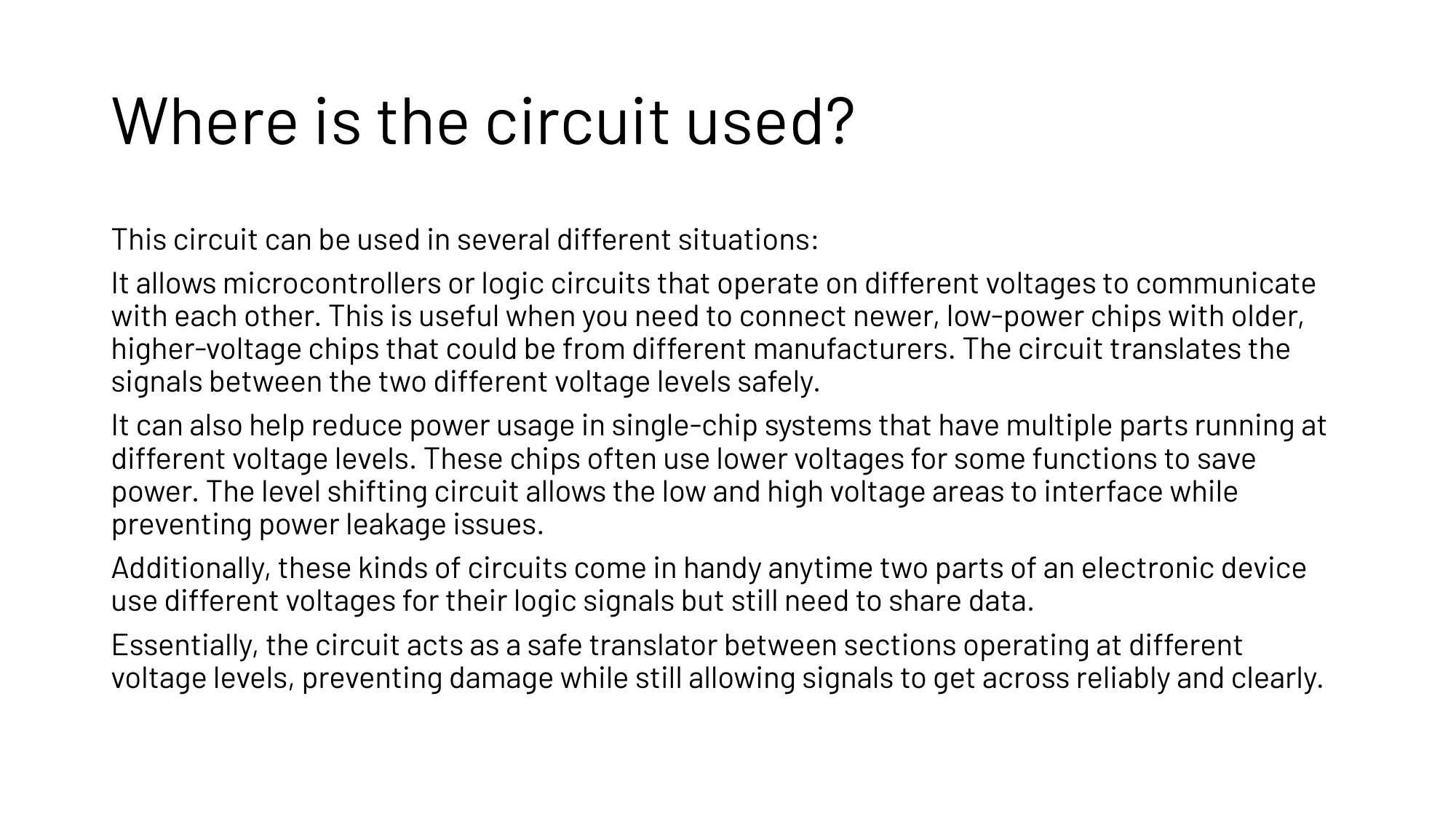

# Where is the circuit used?
This circuit can be used in several different situations:
It allows microcontrollers or logic circuits that operate on different voltages to communicate with each other. This is useful when you need to connect newer, low-power chips with older, higher-voltage chips that could be from different manufacturers. The circuit translates the signals between the two different voltage levels safely.
It can also help reduce power usage in single-chip systems that have multiple parts running at different voltage levels. These chips often use lower voltages for some functions to save power. The level shifting circuit allows the low and high voltage areas to interface while preventing power leakage issues.
Additionally, these kinds of circuits come in handy anytime two parts of an electronic device use different voltages for their logic signals but still need to share data.
Essentially, the circuit acts as a safe translator between sections operating at different voltage levels, preventing damage while still allowing signals to get across reliably and clearly.